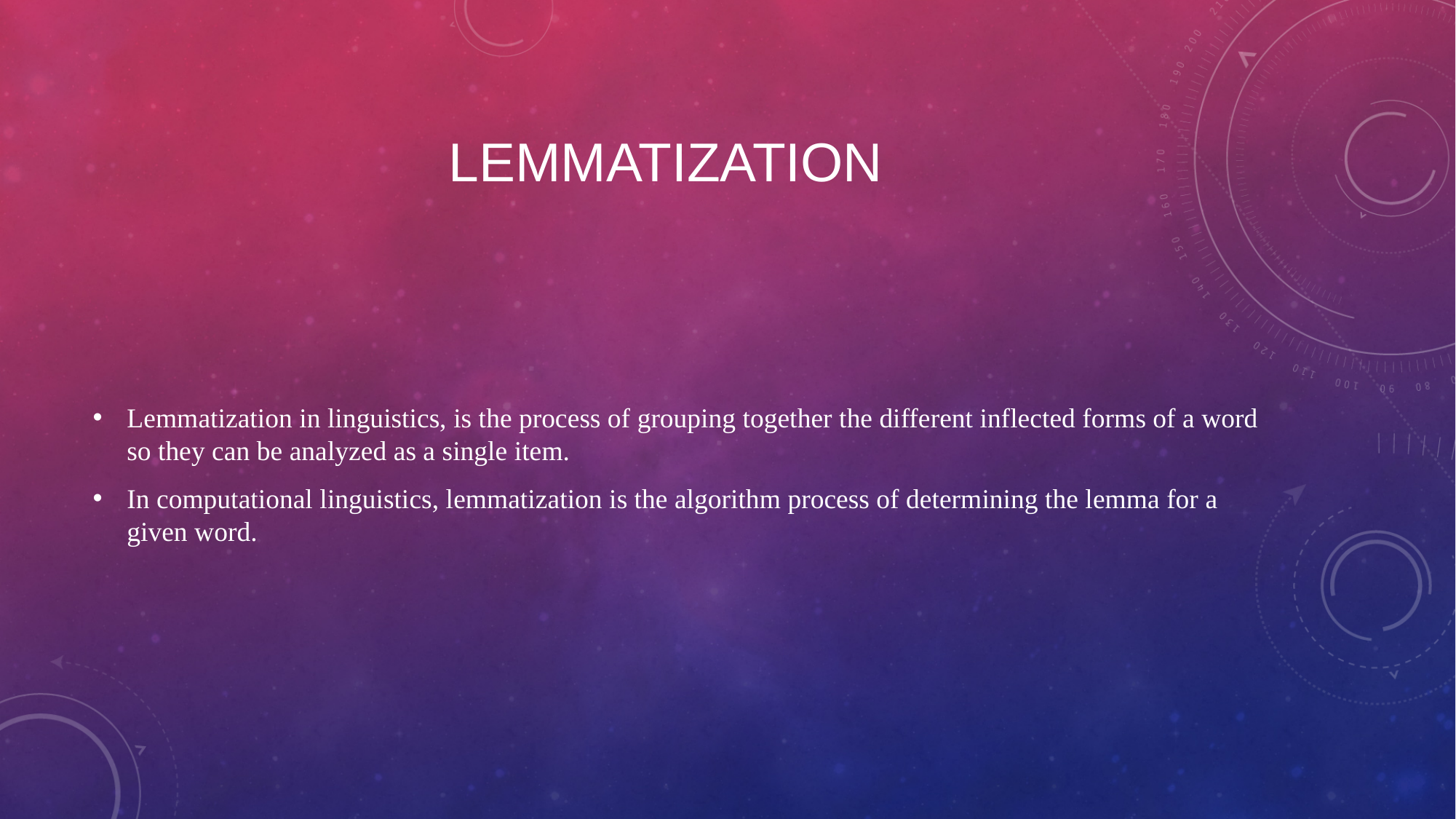

# LEMMAtization
Lemmatization in linguistics, is the process of grouping together the different inflected forms of a word so they can be analyzed as a single item.
In computational linguistics, lemmatization is the algorithm process of determining the lemma for a given word.